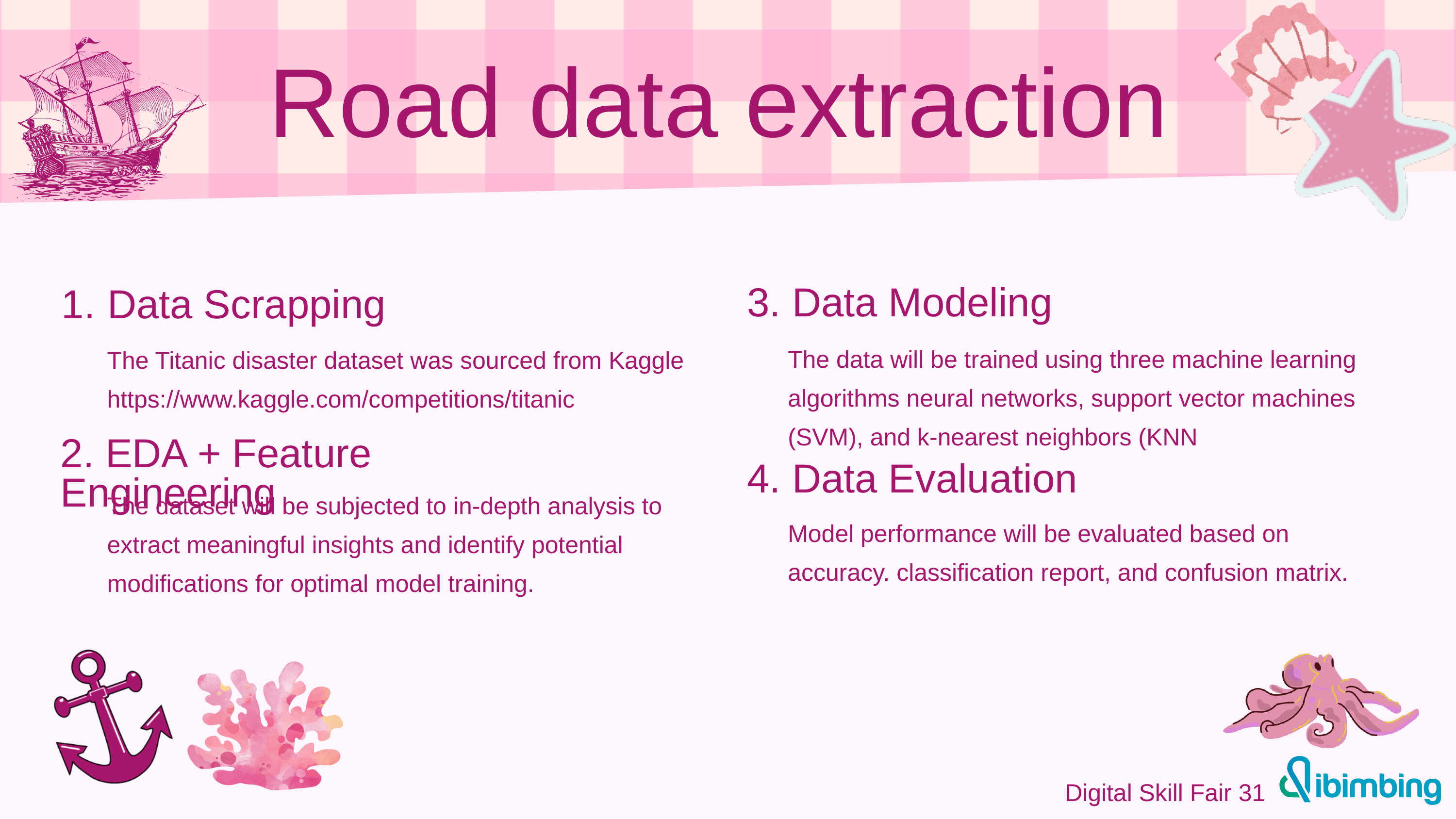

Road data extraction
3. Data Modeling

 Data Scrapping
The data will be trained using three machine learning algorithms neural networks, support vector machines (SVM), and k-nearest neighbors (KNN
The Titanic disaster dataset was sourced from Kaggle https://www.kaggle.com/competitions/titanic

2. EDA + Feature Engineering

4. Data Evaluation

The dataset will be subjected to in-depth analysis to extract meaningful insights and identify potential modifications for optimal model training.
Model performance will be evaluated based on accuracy. classification report, and confusion matrix.

Digital Skill Fair 31